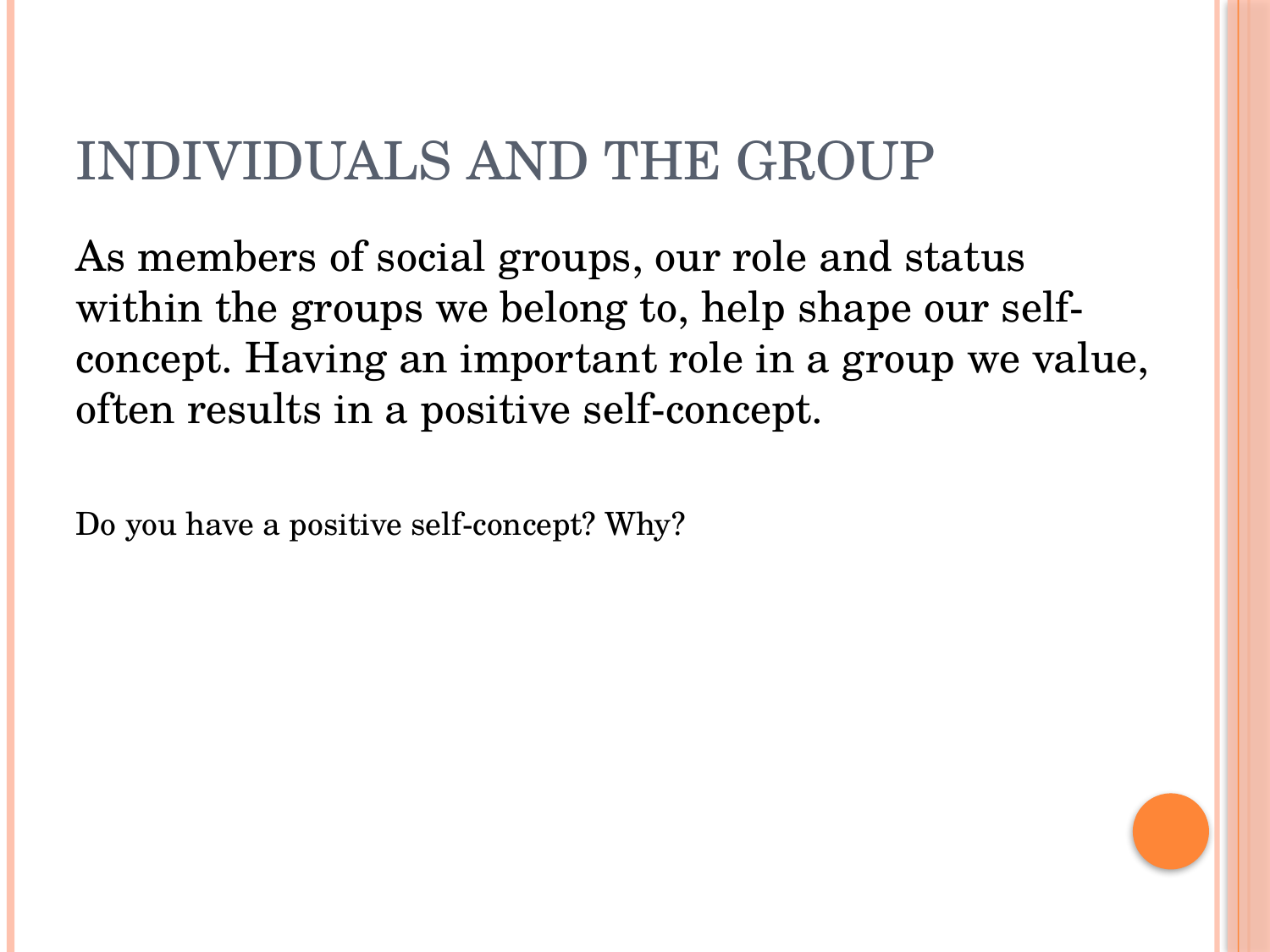

# Individuals and the Group
As members of social groups, our role and status within the groups we belong to, help shape our self-concept. Having an important role in a group we value, often results in a positive self-concept.

Do you have a positive self-concept? Why?